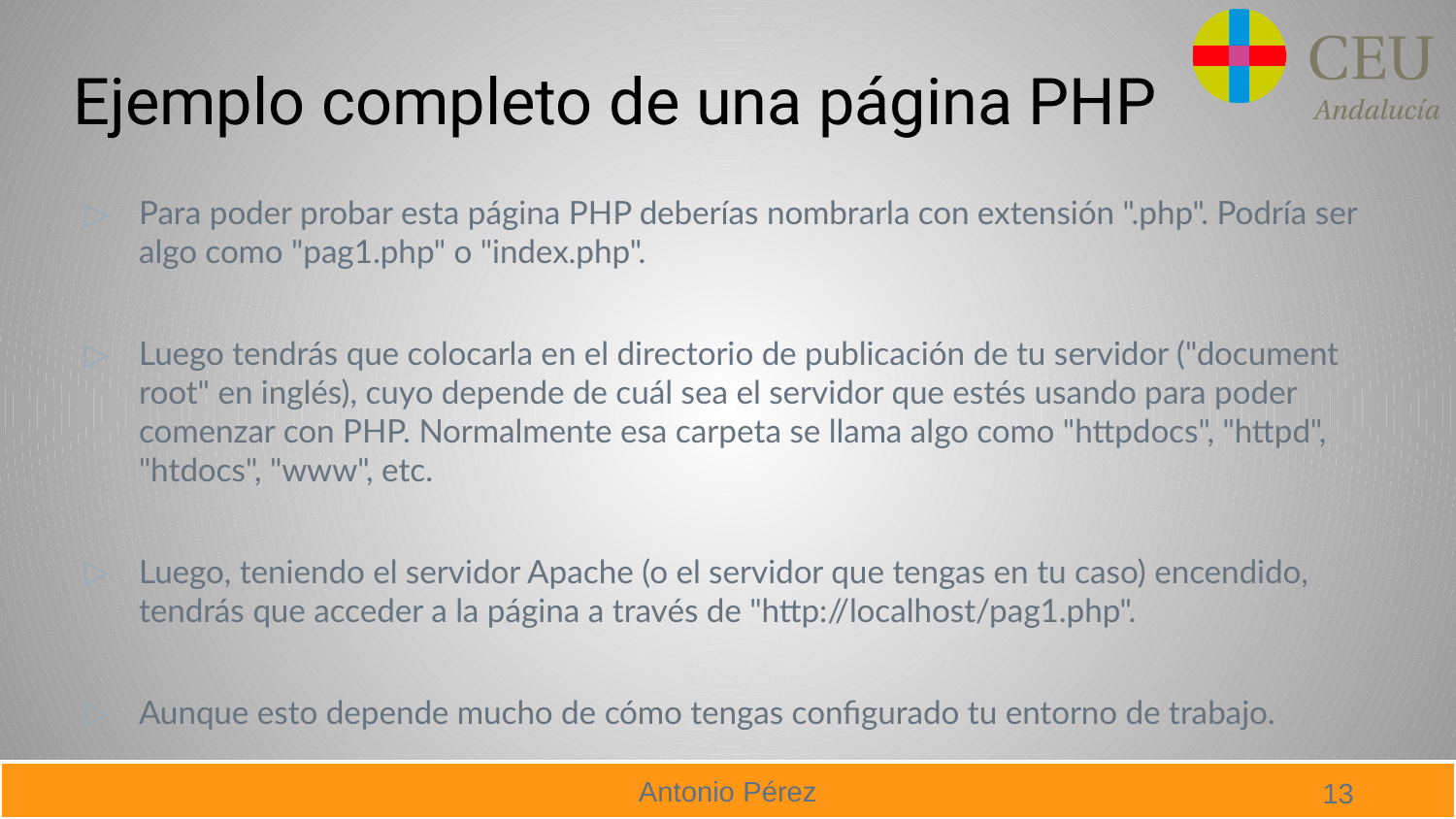

# Ejemplo completo de una página PHP
Para poder probar esta página PHP deberías nombrarla con extensión ".php". Podría ser algo como "pag1.php" o "index.php".

Luego tendrás que colocarla en el directorio de publicación de tu servidor ("document root" en inglés), cuyo depende de cuál sea el servidor que estés usando para poder comenzar con PHP. Normalmente esa carpeta se llama algo como "httpdocs", "httpd", "htdocs", "www", etc.

Luego, teniendo el servidor Apache (o el servidor que tengas en tu caso) encendido, tendrás que acceder a la página a través de "http://localhost/pag1.php".

Aunque esto depende mucho de cómo tengas configurado tu entorno de trabajo.
13